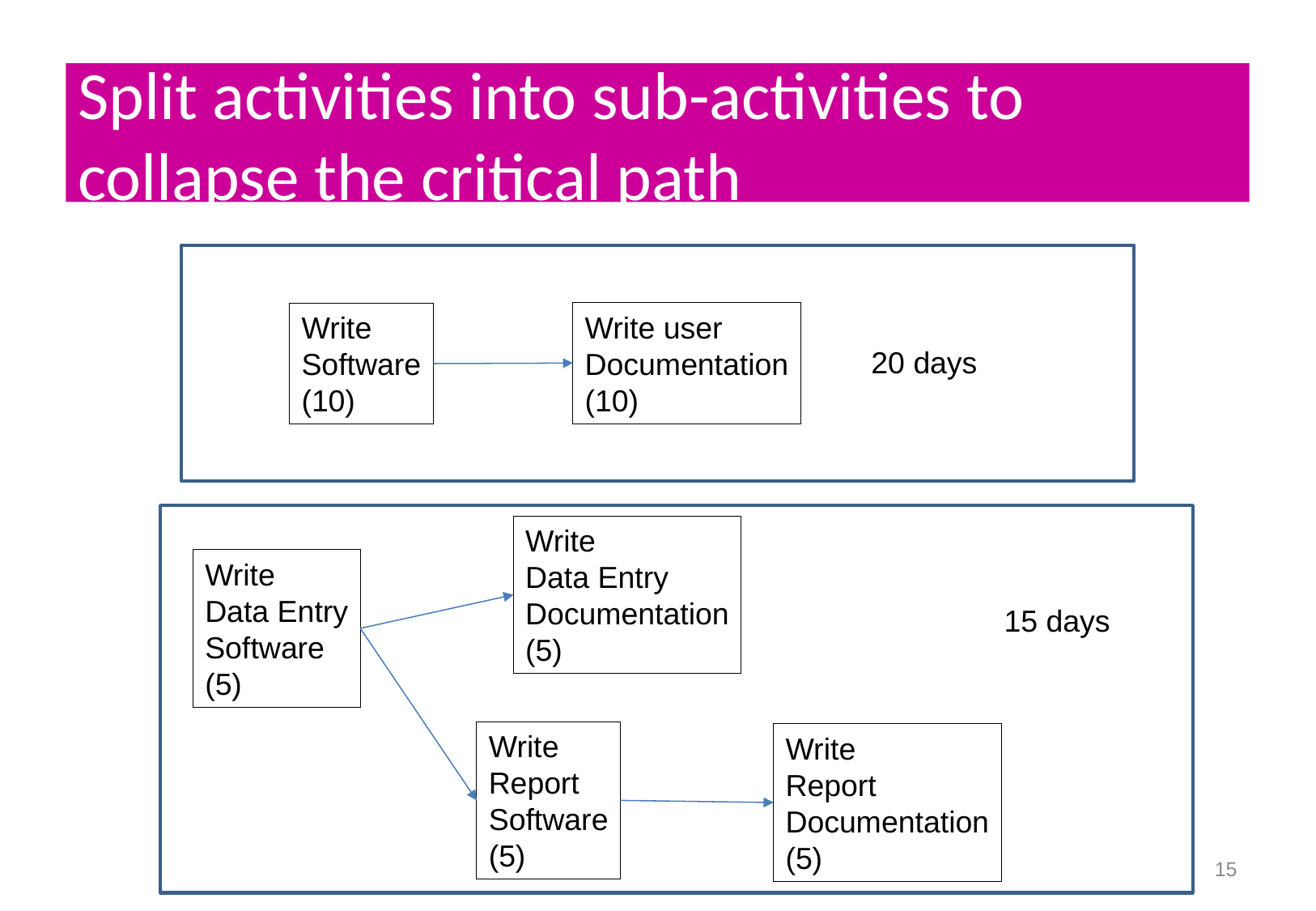

# Split activities into sub-activities to collapse the critical path

Write user
Documentation
(10)
Write
Software
(10)
20 days

Write
Data Entry
Documentation
(5)
Write
Data Entry
Software
(5)
15 days
Write
Report
Software
(5)
Write
Report
Documentation
(5)
15